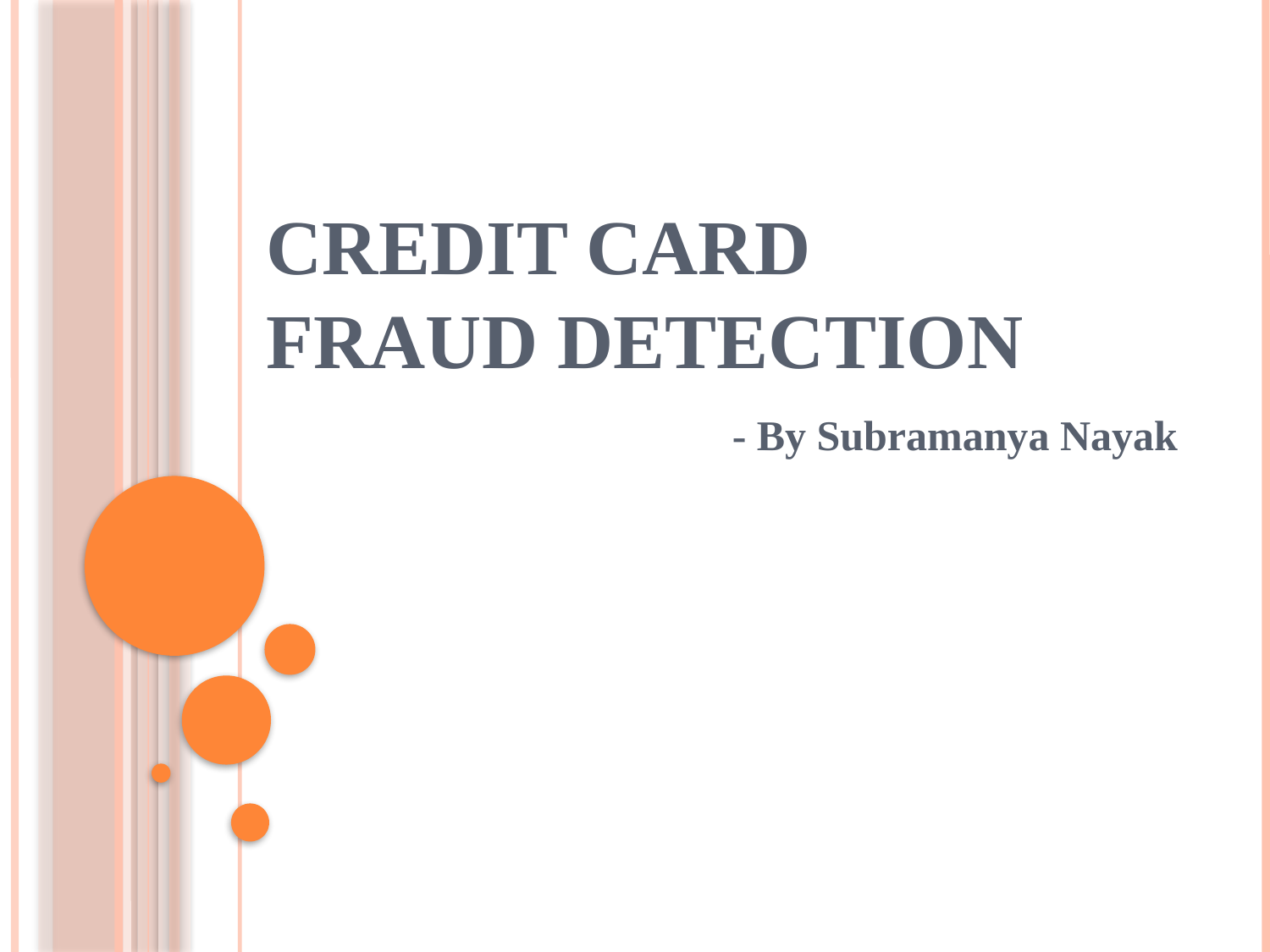

# CREDIT CARD FRAUD DETECTION
- By Subramanya Nayak